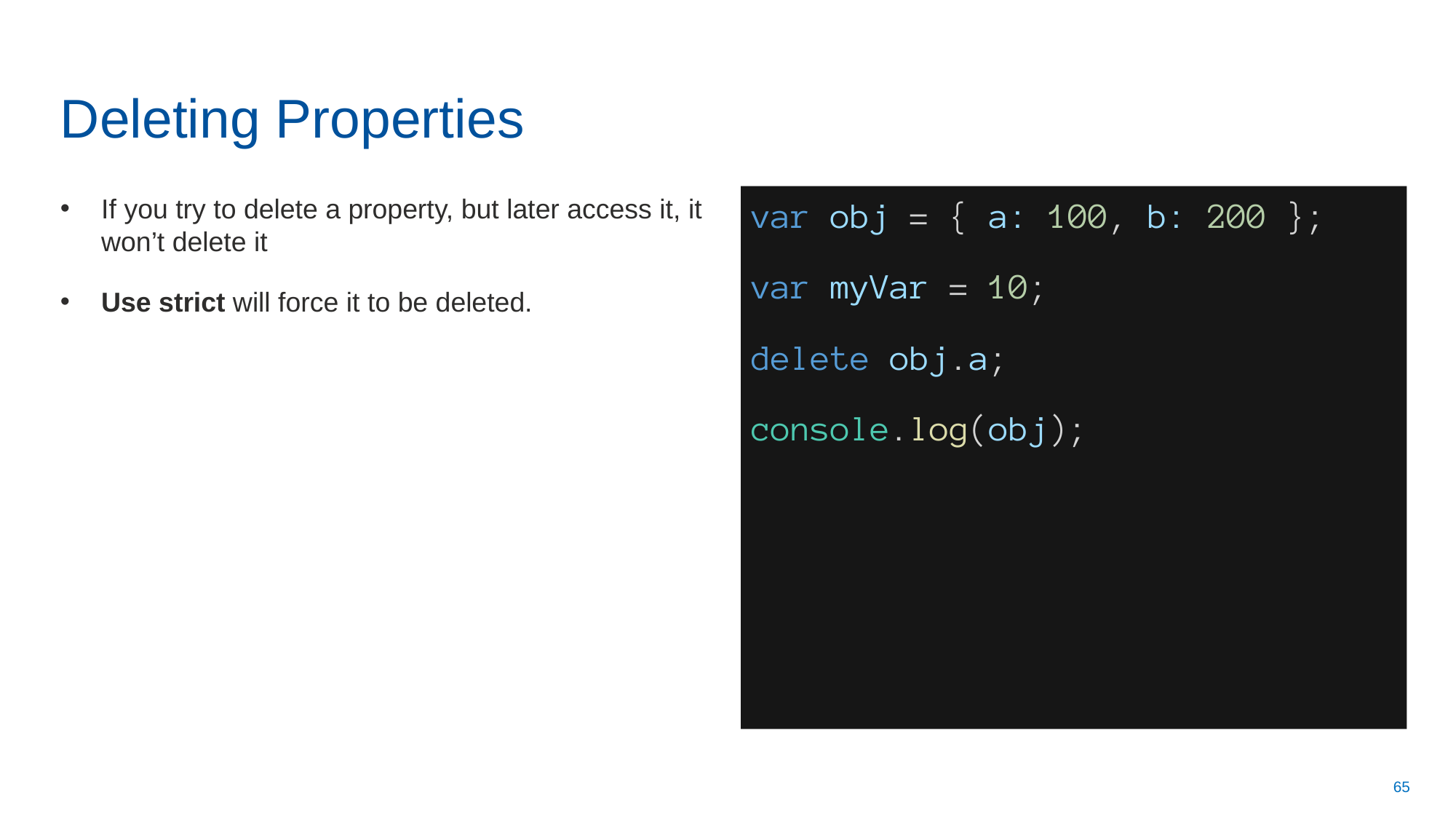

# Deleting Properties
If you try to delete a property, but later access it, it won’t delete it
Use strict will force it to be deleted.
var obj = { a: 100, b: 200 };
var myVar = 10;
delete obj.a;
console.log(obj);